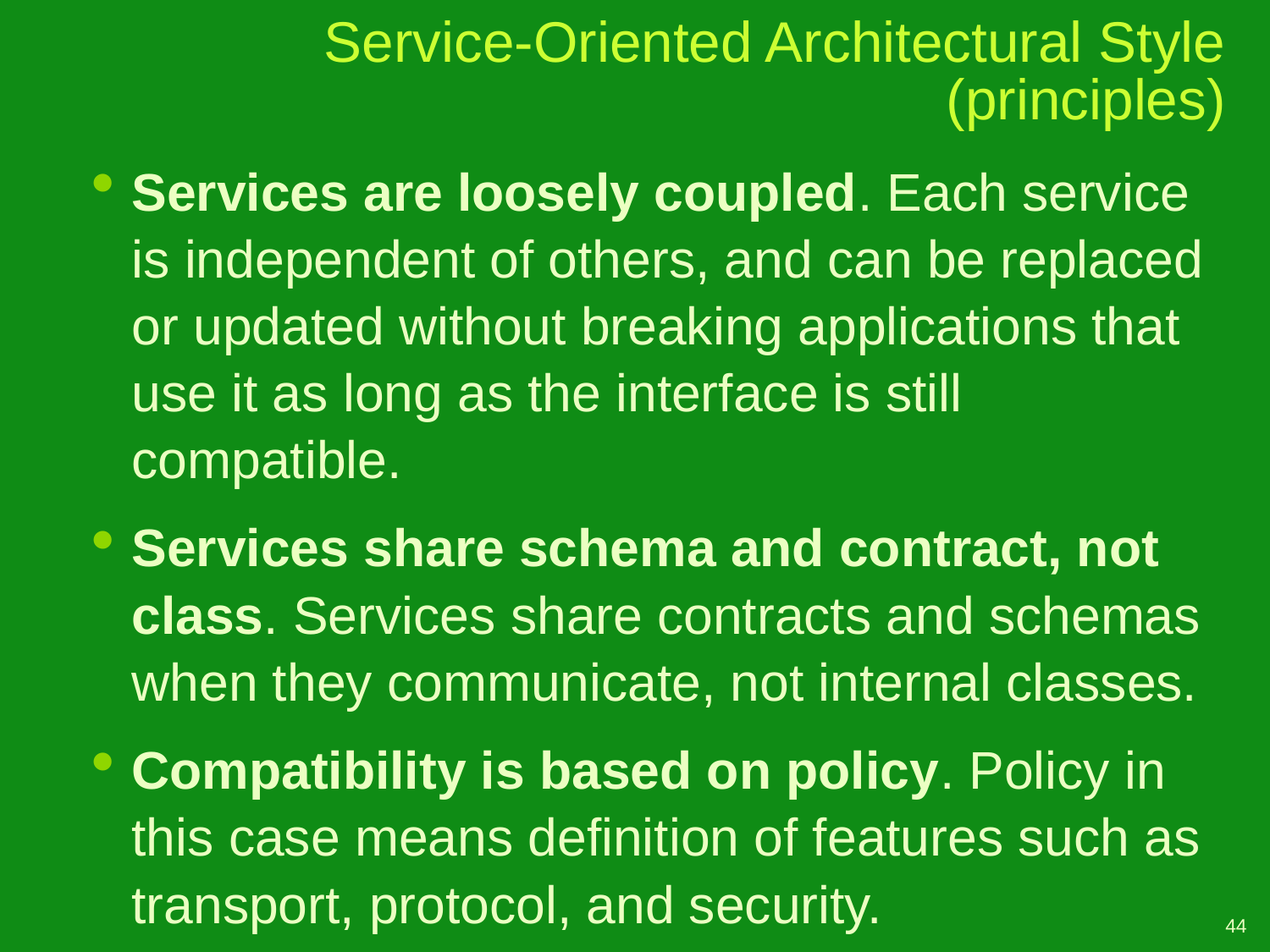

# Service-Oriented Architectural Style (principles)
Services are loosely coupled. Each service is independent of others, and can be replaced or updated without breaking applications that use it as long as the interface is still compatible.
Services share schema and contract, not class. Services share contracts and schemas when they communicate, not internal classes.
Compatibility is based on policy. Policy in this case means definition of features such as transport, protocol, and security.
44